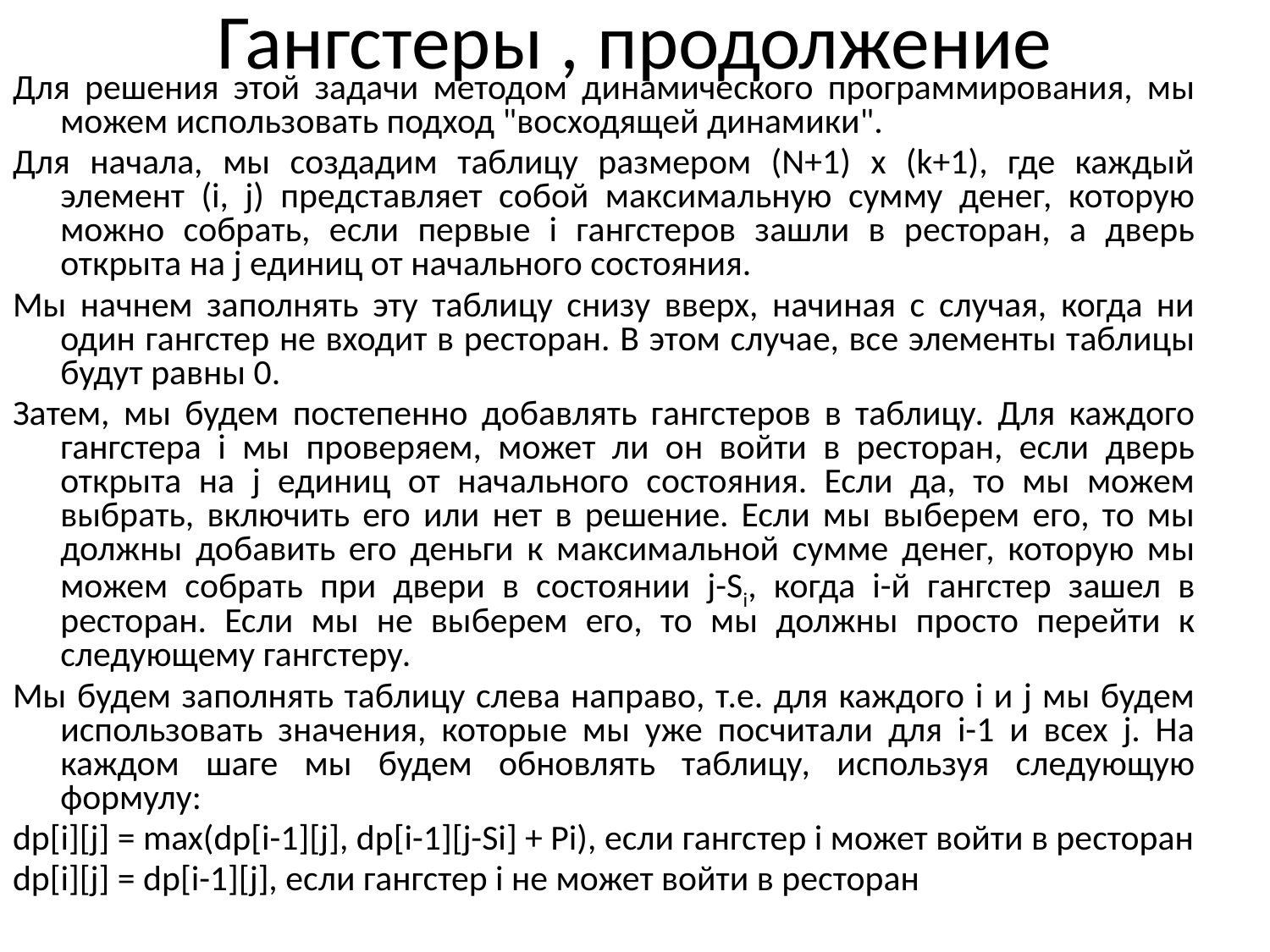

# Гангстеры , продолжение
Для решения этой задачи методом динамического программирования, мы можем использовать подход "восходящей динамики".
Для начала, мы создадим таблицу размером (N+1) x (k+1), где каждый элемент (i, j) представляет собой максимальную сумму денег, которую можно собрать, если первые i гангстеров зашли в ресторан, а дверь открыта на j единиц от начального состояния.
Мы начнем заполнять эту таблицу снизу вверх, начиная с случая, когда ни один гангстер не входит в ресторан. В этом случае, все элементы таблицы будут равны 0.
Затем, мы будем постепенно добавлять гангстеров в таблицу. Для каждого гангстера i мы проверяем, может ли он войти в ресторан, если дверь открыта на j единиц от начального состояния. Если да, то мы можем выбрать, включить его или нет в решение. Если мы выберем его, то мы должны добавить его деньги к максимальной сумме денег, которую мы можем собрать при двери в состоянии j-Si, когда i-й гангстер зашел в ресторан. Если мы не выберем его, то мы должны просто перейти к следующему гангстеру.
Мы будем заполнять таблицу слева направо, т.е. для каждого i и j мы будем использовать значения, которые мы уже посчитали для i-1 и всех j. На каждом шаге мы будем обновлять таблицу, используя следующую формулу:
dp[i][j] = max(dp[i-1][j], dp[i-1][j-Si] + Pi), если гангстер i может войти в ресторан
dp[i][j] = dp[i-1][j], если гангстер i не может войти в ресторан